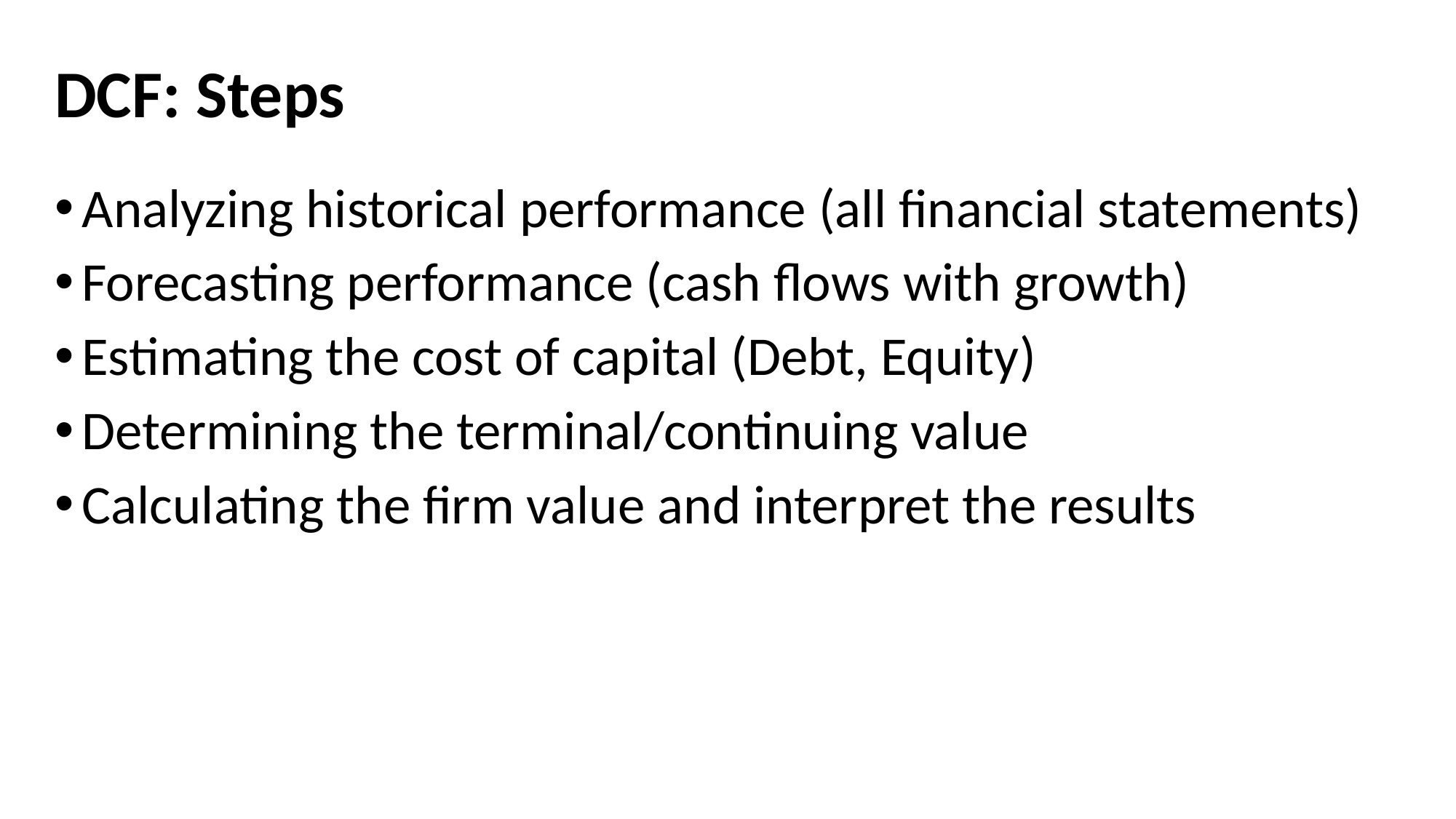

# DCF: Steps
Analyzing historical performance (all financial statements)
Forecasting performance (cash flows with growth)
Estimating the cost of capital (Debt, Equity)
Determining the terminal/continuing value
Calculating the firm value and interpret the results